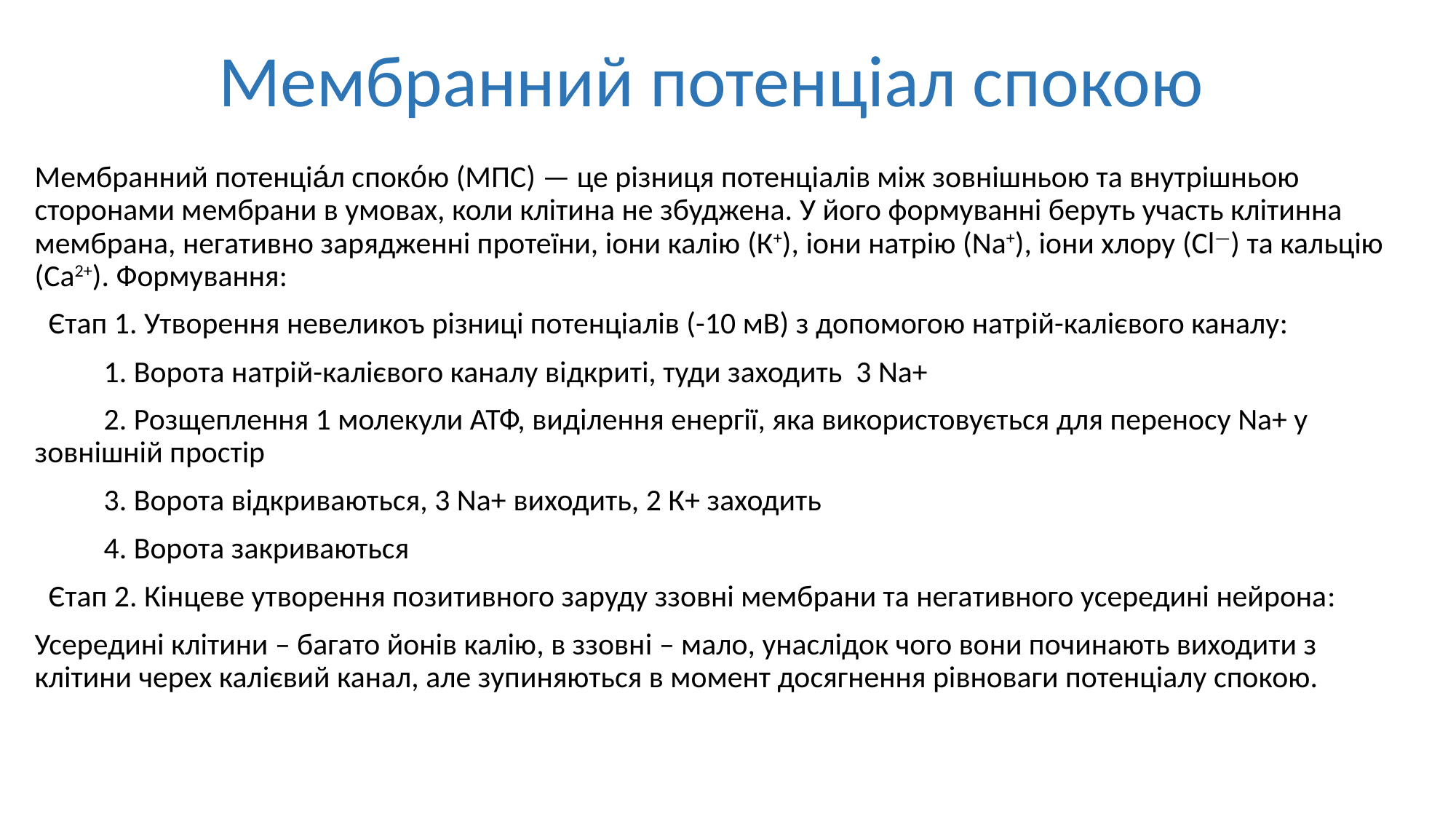

# Мембранний потенціал спокою
Мембранний потенціа́л споко́ю (МПС) — це різниця потенціалів між зовнішньою та внутрішньою сторонами мембрани в умовах, коли клітина не збуджена. У його формуванні беруть участь клітинна мембрана, негативно зарядженні протеїни, іони калію (К+), іони натрію (Na+), іони хлору (Cl—) та кальцію (Ca2+). Формування:
  Єтап 1. Утворення невеликоъ різниці потенціалів (-10 мВ) з допомогою натрій-калієвого каналу:
          1. Ворота натрій-калієвого каналу відкриті, туди заходить  3 Na+
          2. Розщеплення 1 молекули АТФ, виділення енергії, яка використовується для переносу Na+ у           зовнішній простір
          3. Ворота відкриваються, 3 Na+ виходить, 2 К+ заходить
          4. Ворота закриваються
  Єтап 2. Кінцеве утворення позитивного заруду ззовні мембрани та негативного усередині нейрона:
Усередині клітини – багато йонів калію, в ззовні – мало, унаслідок чого вони починають виходити з клітини черех калієвий канал, але зупиняються в момент досягнення рівноваги потенціалу спокою.